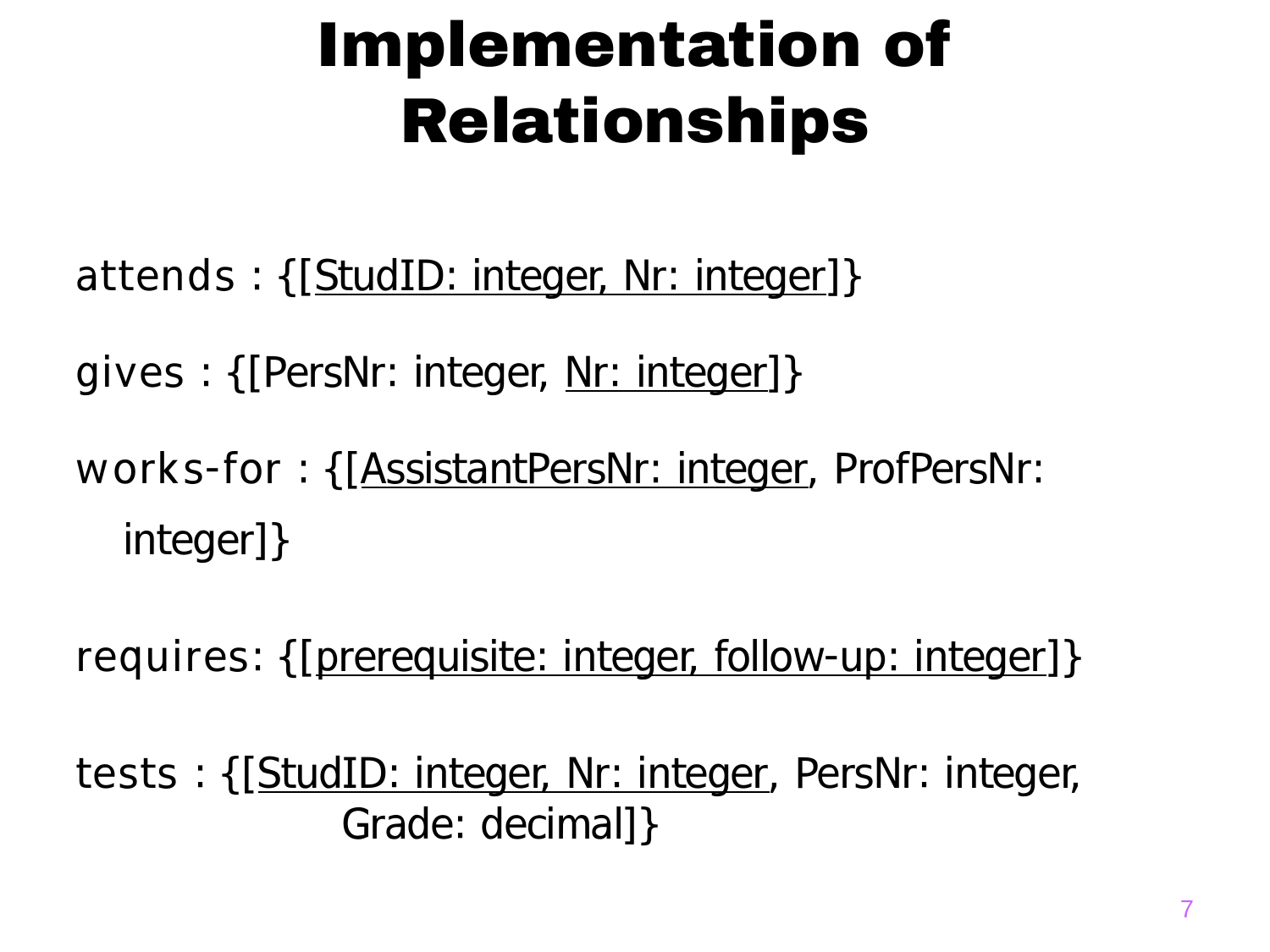

Implementation of Relationships
attends : {[StudID: integer, Nr: integer]}
gives : {[PersNr: integer, Nr: integer]}
works-for : {[AssistantPersNr: integer, ProfPersNr: integer]}
requires: {[prerequisite: integer, follow-up: integer]}
tests : {[StudID: integer, Nr: integer, PersNr: integer,
		       Grade: decimal]}
7